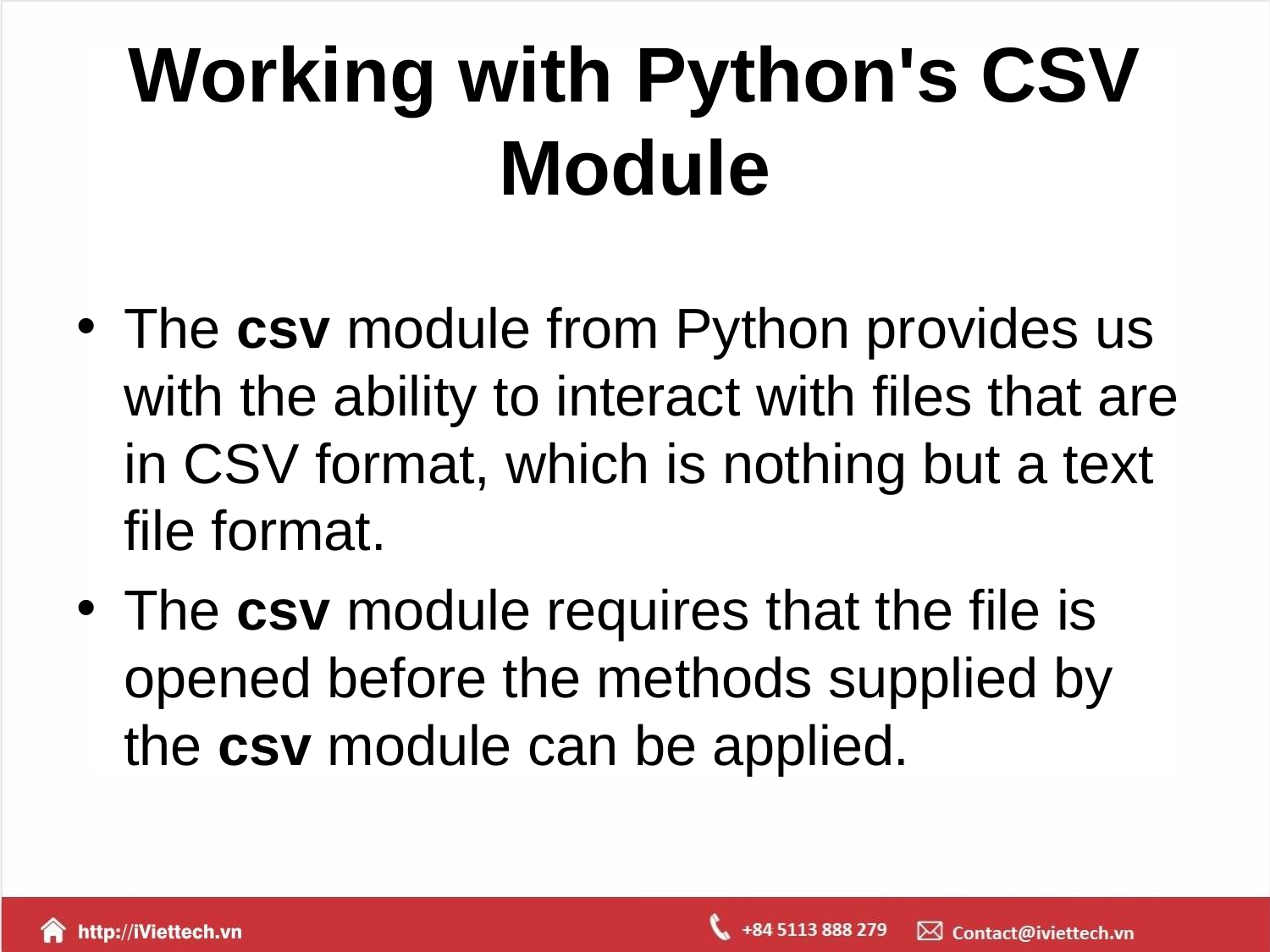

# Working with Python's CSV Module
The csv module from Python provides us with the ability to interact with files that are in CSV format, which is nothing but a text file format.
The csv module requires that the file is opened before the methods supplied by the csv module can be applied.